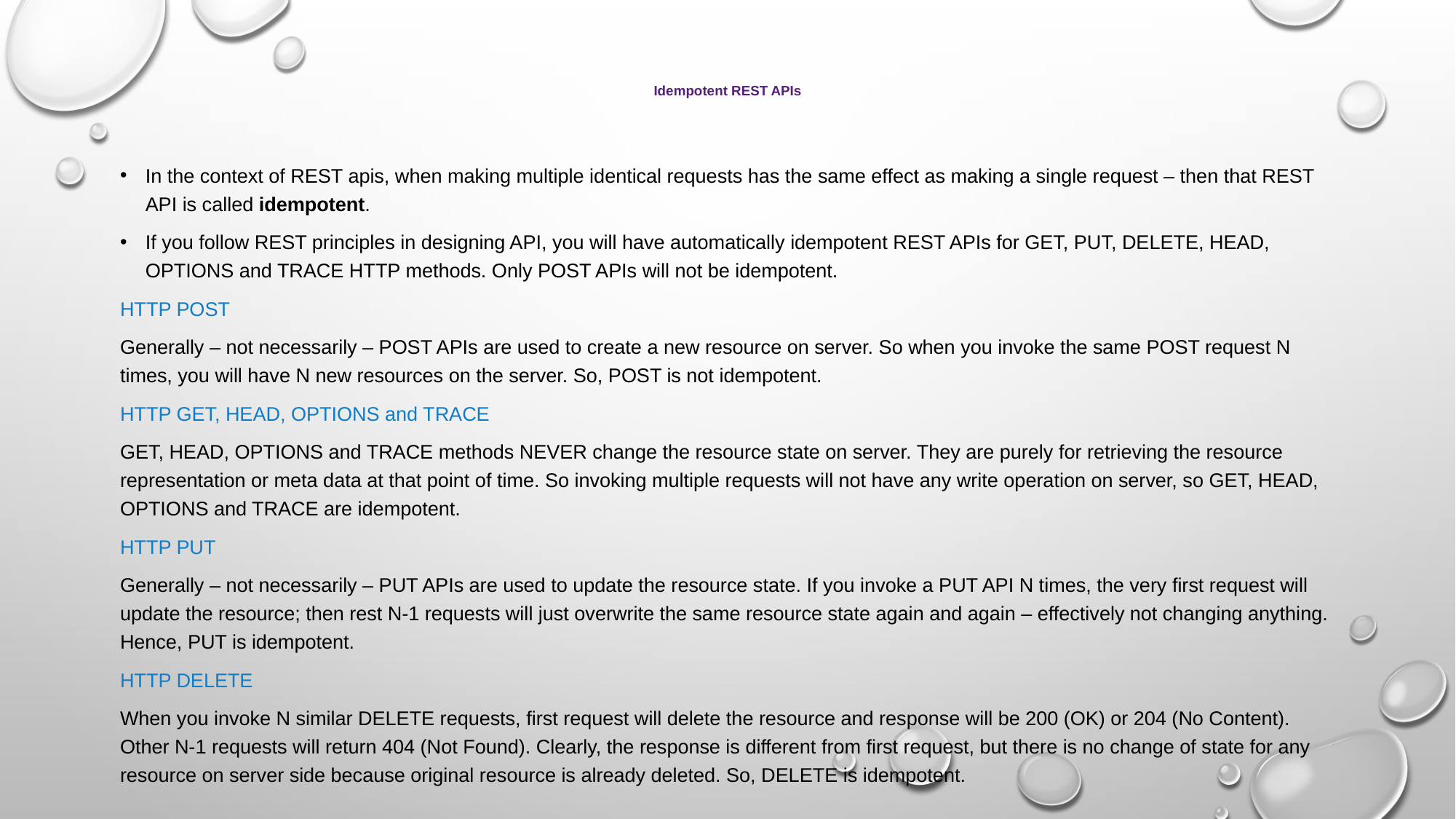

# Idempotent REST APIs
In the context of REST apis, when making multiple identical requests has the same effect as making a single request – then that REST API is called idempotent.
If you follow REST principles in designing API, you will have automatically idempotent REST APIs for GET, PUT, DELETE, HEAD, OPTIONS and TRACE HTTP methods. Only POST APIs will not be idempotent.
HTTP POST
Generally – not necessarily – POST APIs are used to create a new resource on server. So when you invoke the same POST request N times, you will have N new resources on the server. So, POST is not idempotent.
HTTP GET, HEAD, OPTIONS and TRACE
GET, HEAD, OPTIONS and TRACE methods NEVER change the resource state on server. They are purely for retrieving the resource representation or meta data at that point of time. So invoking multiple requests will not have any write operation on server, so GET, HEAD, OPTIONS and TRACE are idempotent.
HTTP PUT
Generally – not necessarily – PUT APIs are used to update the resource state. If you invoke a PUT API N times, the very first request will update the resource; then rest N-1 requests will just overwrite the same resource state again and again – effectively not changing anything. Hence, PUT is idempotent.
HTTP DELETE
When you invoke N similar DELETE requests, first request will delete the resource and response will be 200 (OK) or 204 (No Content). Other N-1 requests will return 404 (Not Found). Clearly, the response is different from first request, but there is no change of state for any resource on server side because original resource is already deleted. So, DELETE is idempotent.